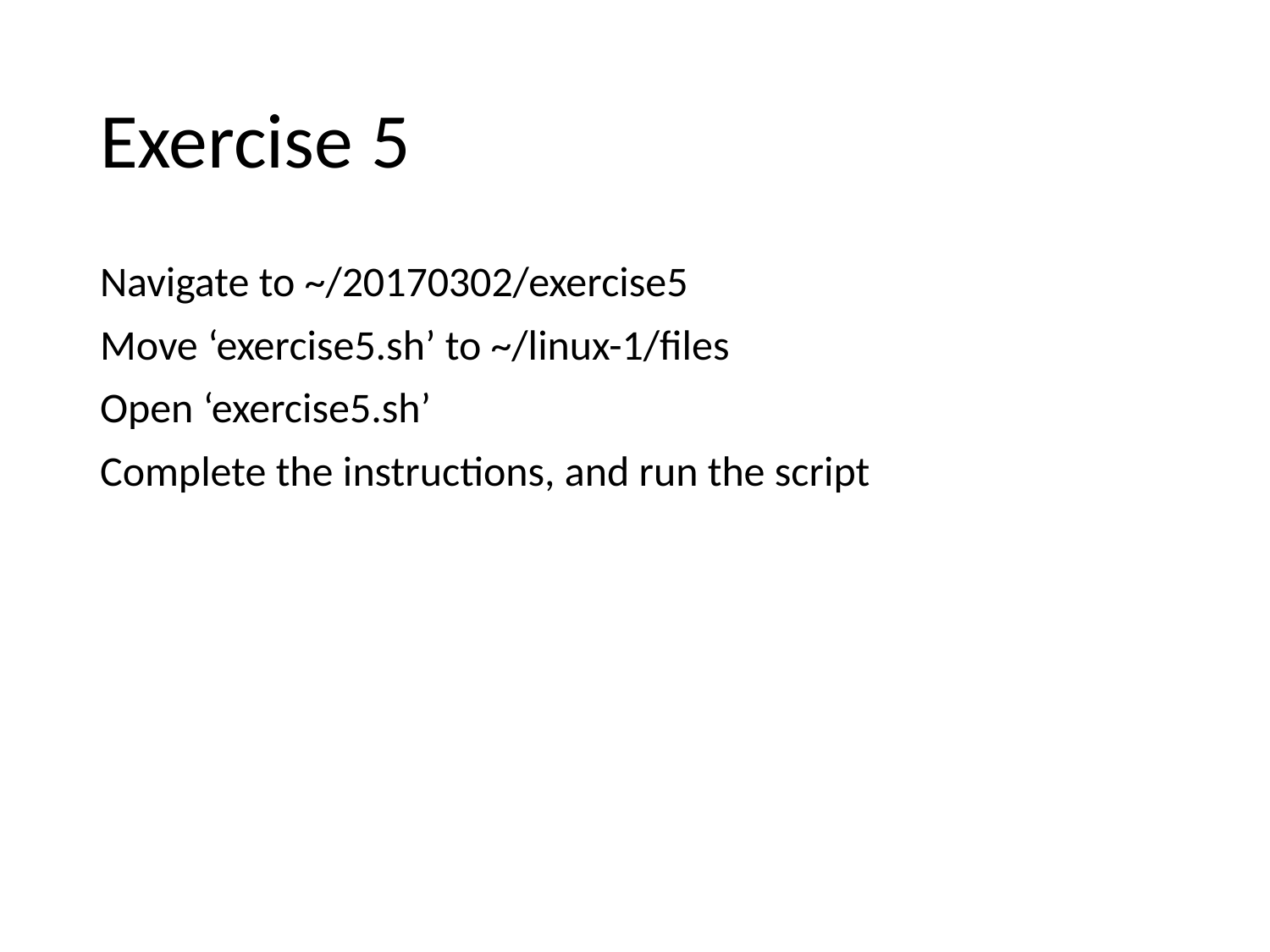

# Exercise 5
Navigate to ~/20170302/exercise5
Move ‘exercise5.sh’ to ~/linux-1/files
Open ‘exercise5.sh’
Complete the instructions, and run the script